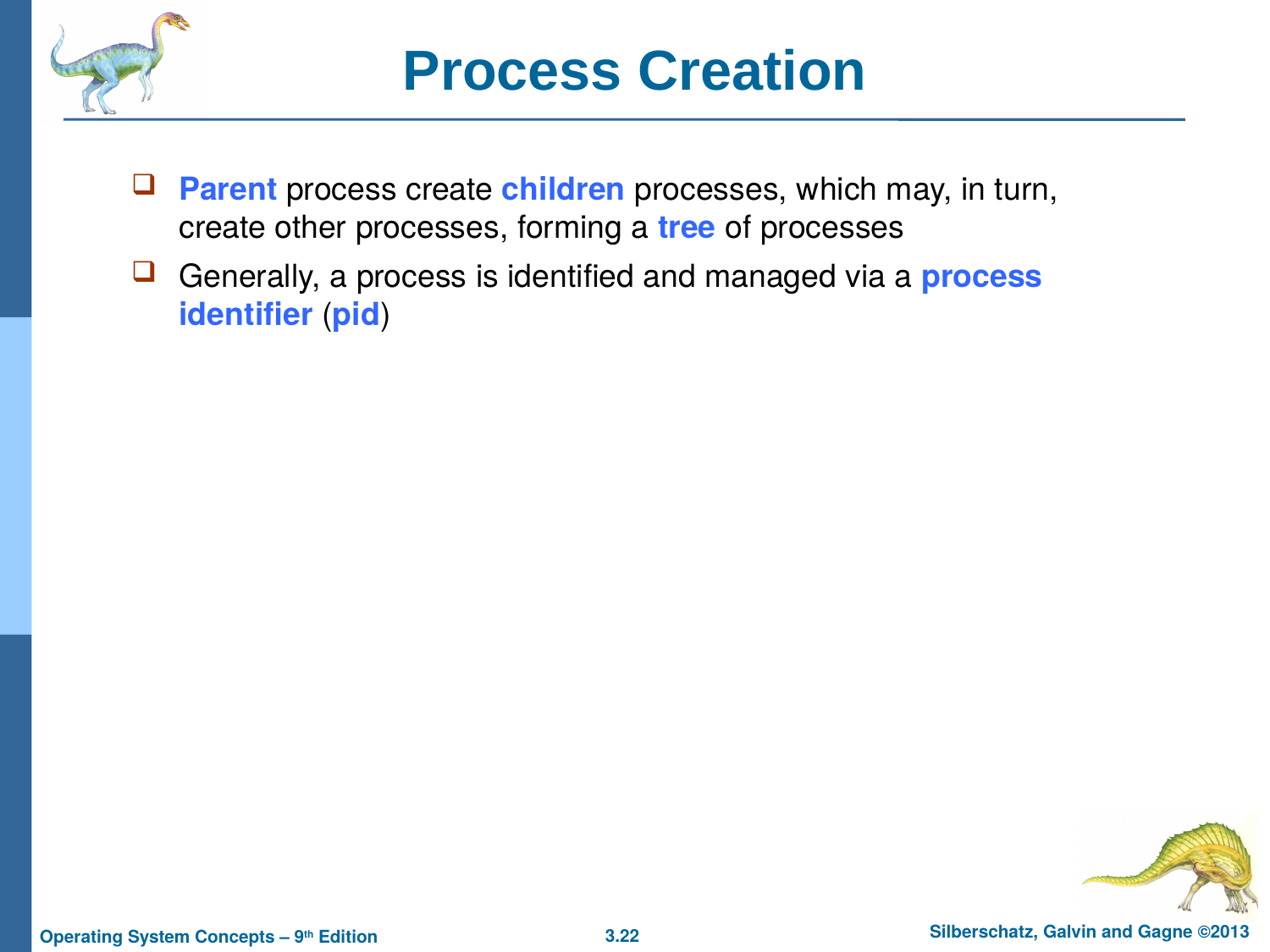

# Process Creation
Parent process create children processes, which may, in turn, create other processes, forming a tree of processes
Generally, a process is identified and managed via a process identifier (pid)